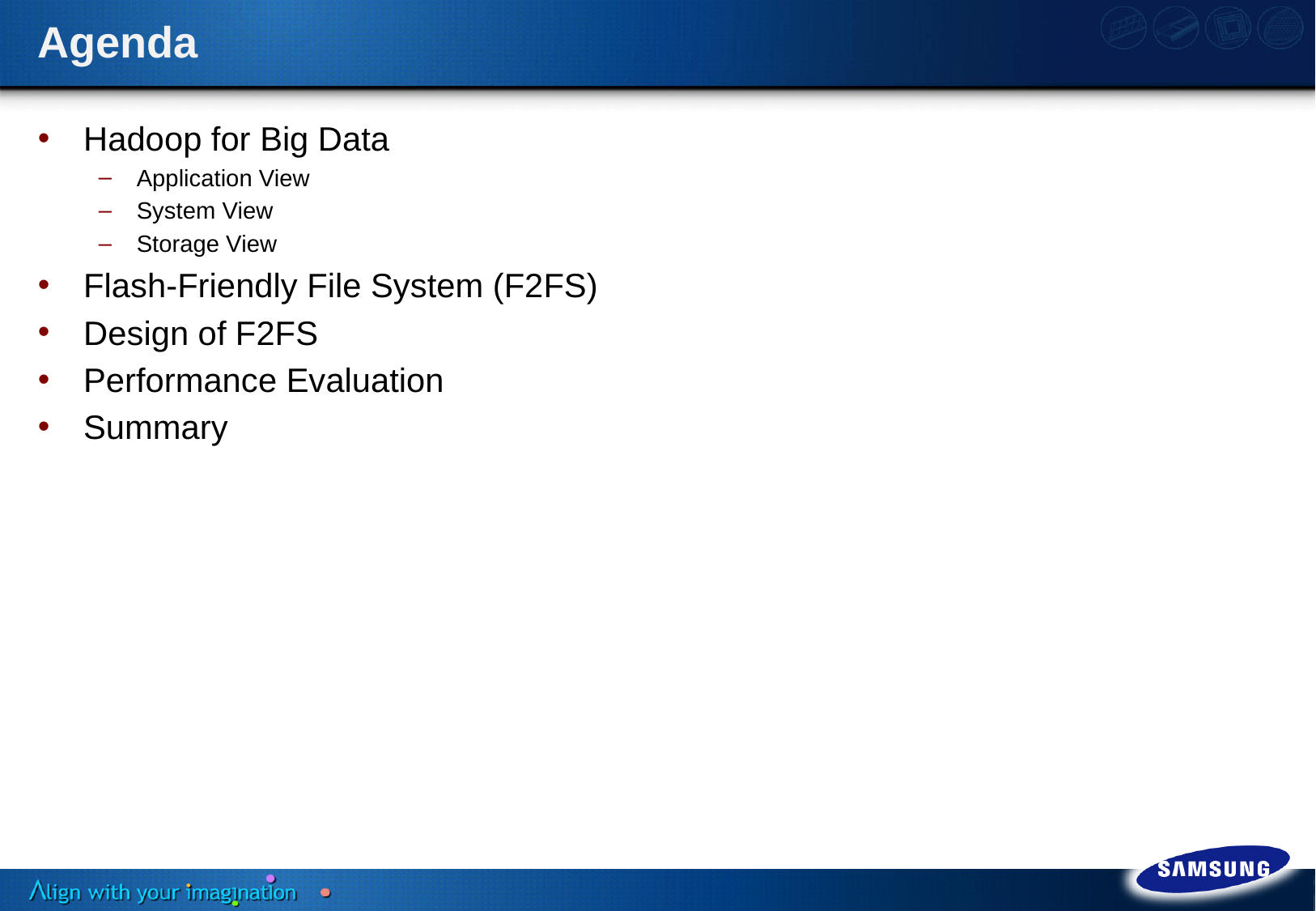

# Agenda
Hadoop for Big Data
Application View
System View
Storage View
Flash-Friendly File System (F2FS)
Design of F2FS
Performance Evaluation
Summary